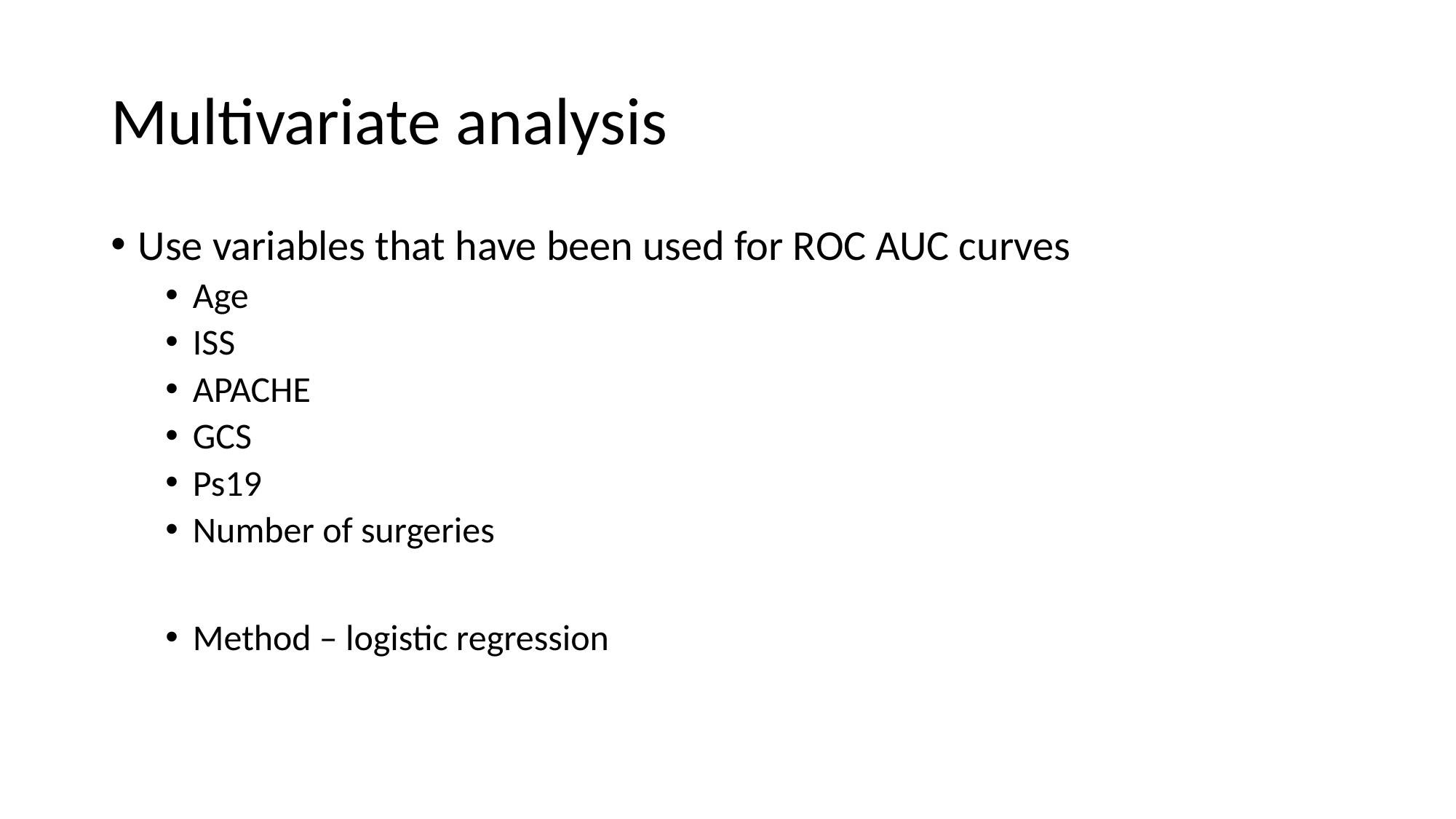

# Multivariate analysis
Use variables that have been used for ROC AUC curves
Age
ISS
APACHE
GCS
Ps19
Number of surgeries

Method – logistic regression